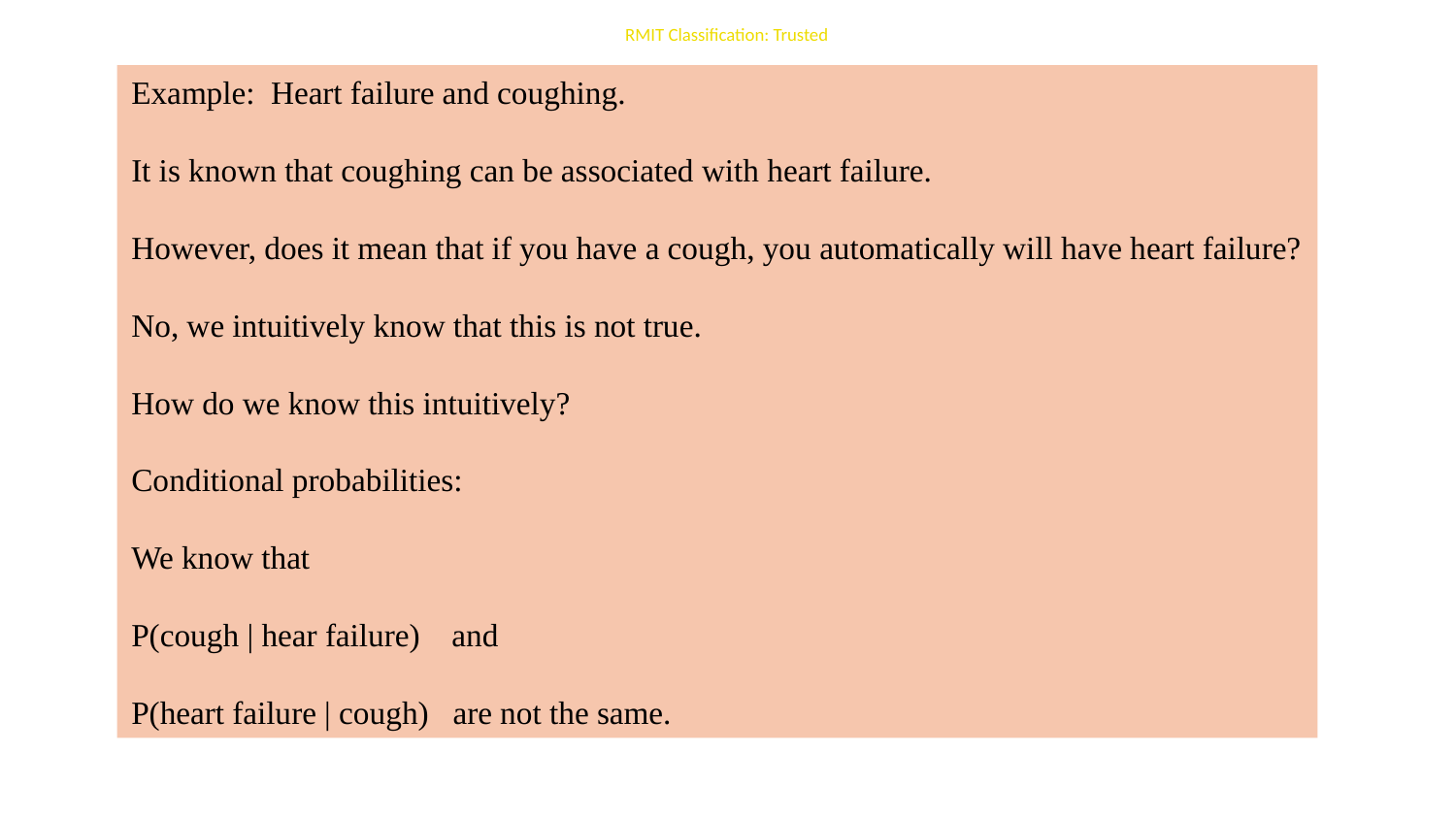

Example:  Heart failure and coughing.

It is known that coughing can be associated with heart failure.

However, does it mean that if you have a cough, you automatically will have heart failure?

No, we intuitively know that this is not true.

How do we know this intuitively?

Conditional probabilities:

We know that

P(cough | hear failure)    and

P(heart failure | cough)   are not the same.